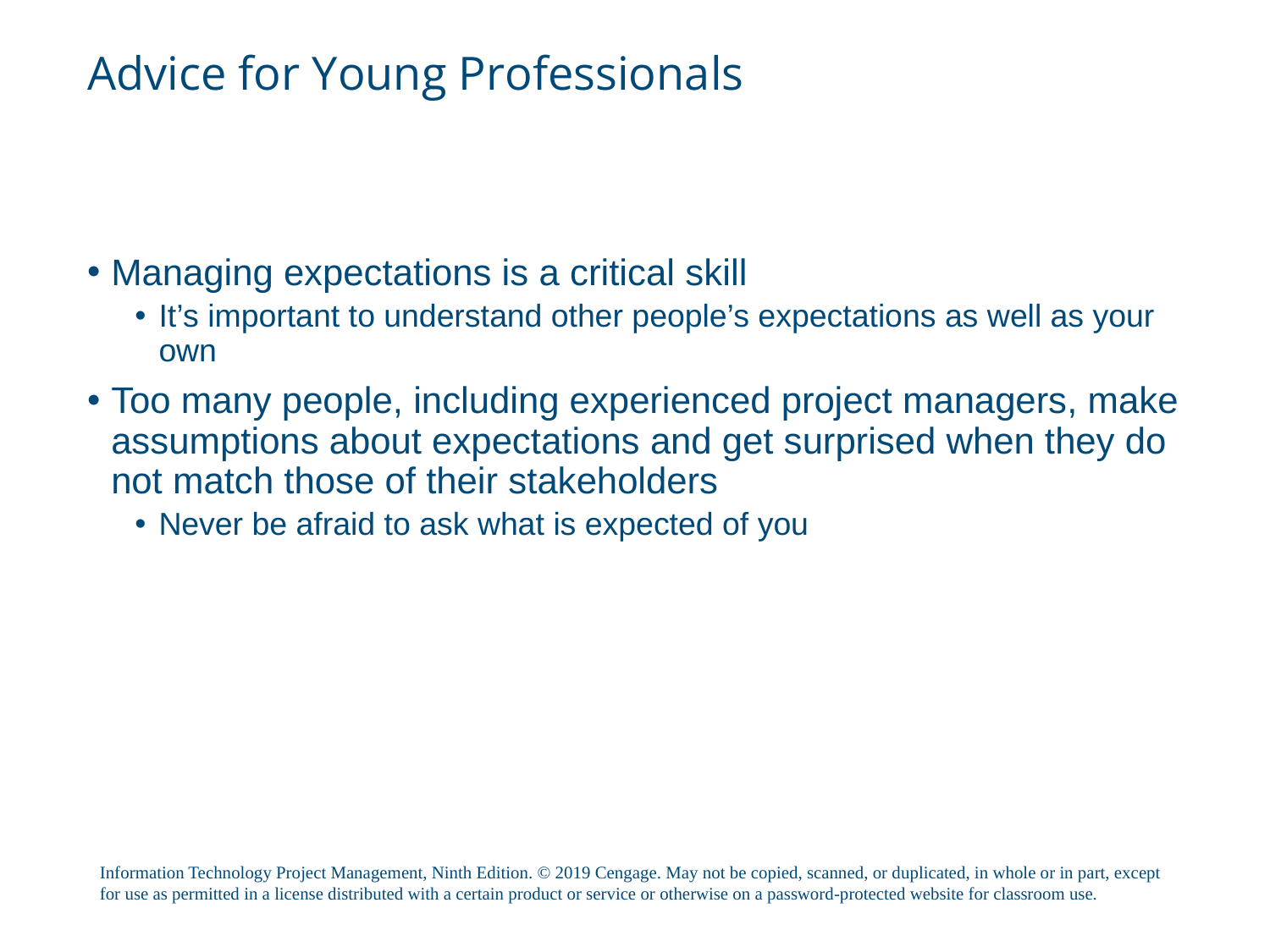

# Advice for Young Professionals
Managing expectations is a critical skill
It’s important to understand other people’s expectations as well as your own
Too many people, including experienced project managers, make assumptions about expectations and get surprised when they do not match those of their stakeholders
Never be afraid to ask what is expected of you
Information Technology Project Management, Ninth Edition. © 2019 Cengage. May not be copied, scanned, or duplicated, in whole or in part, except for use as permitted in a license distributed with a certain product or service or otherwise on a password-protected website for classroom use.